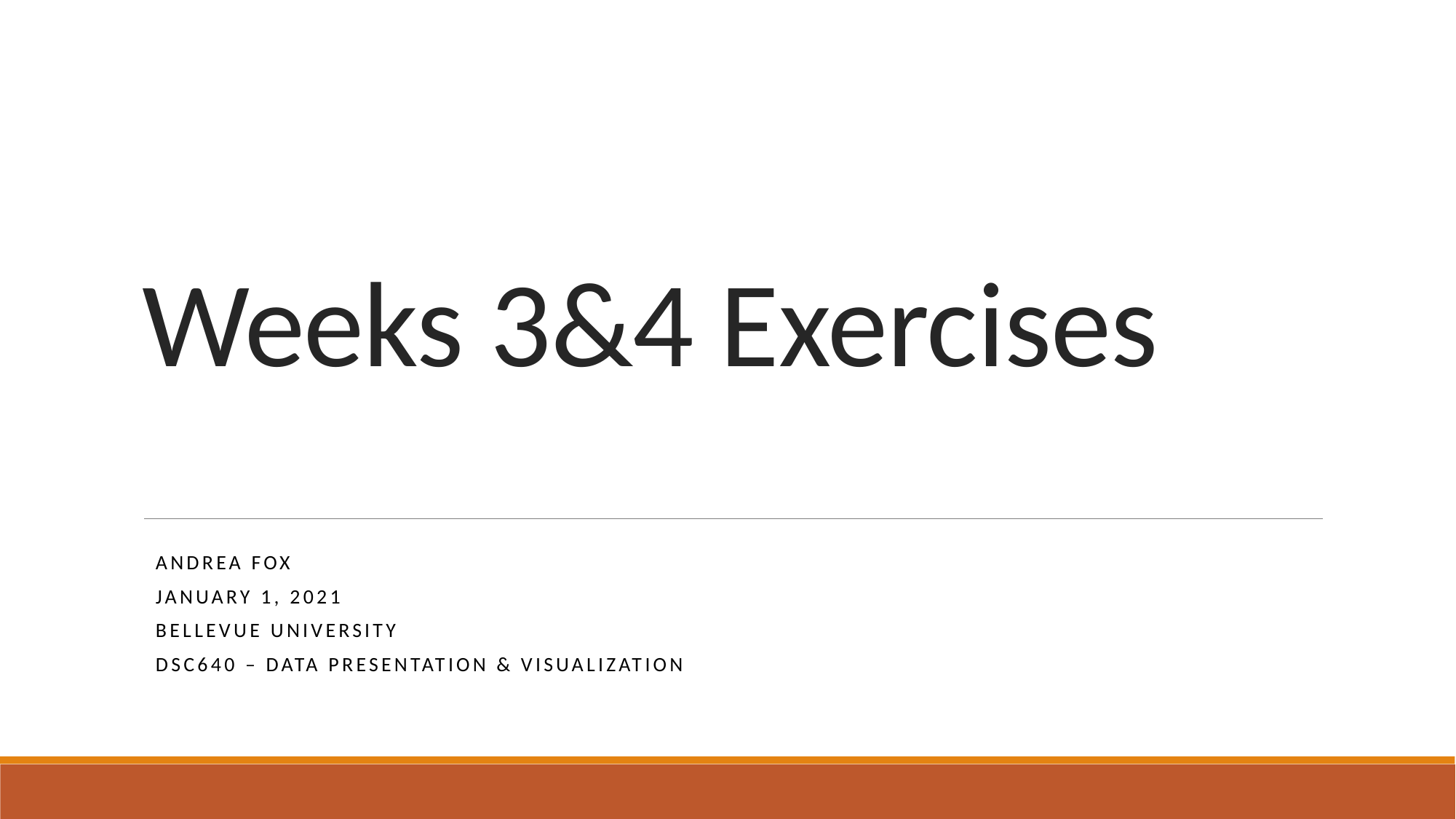

# Weeks 3&4 Exercises
Andrea Fox
January 1, 2021
Bellevue University
DSC640 – Data Presentation & Visualization